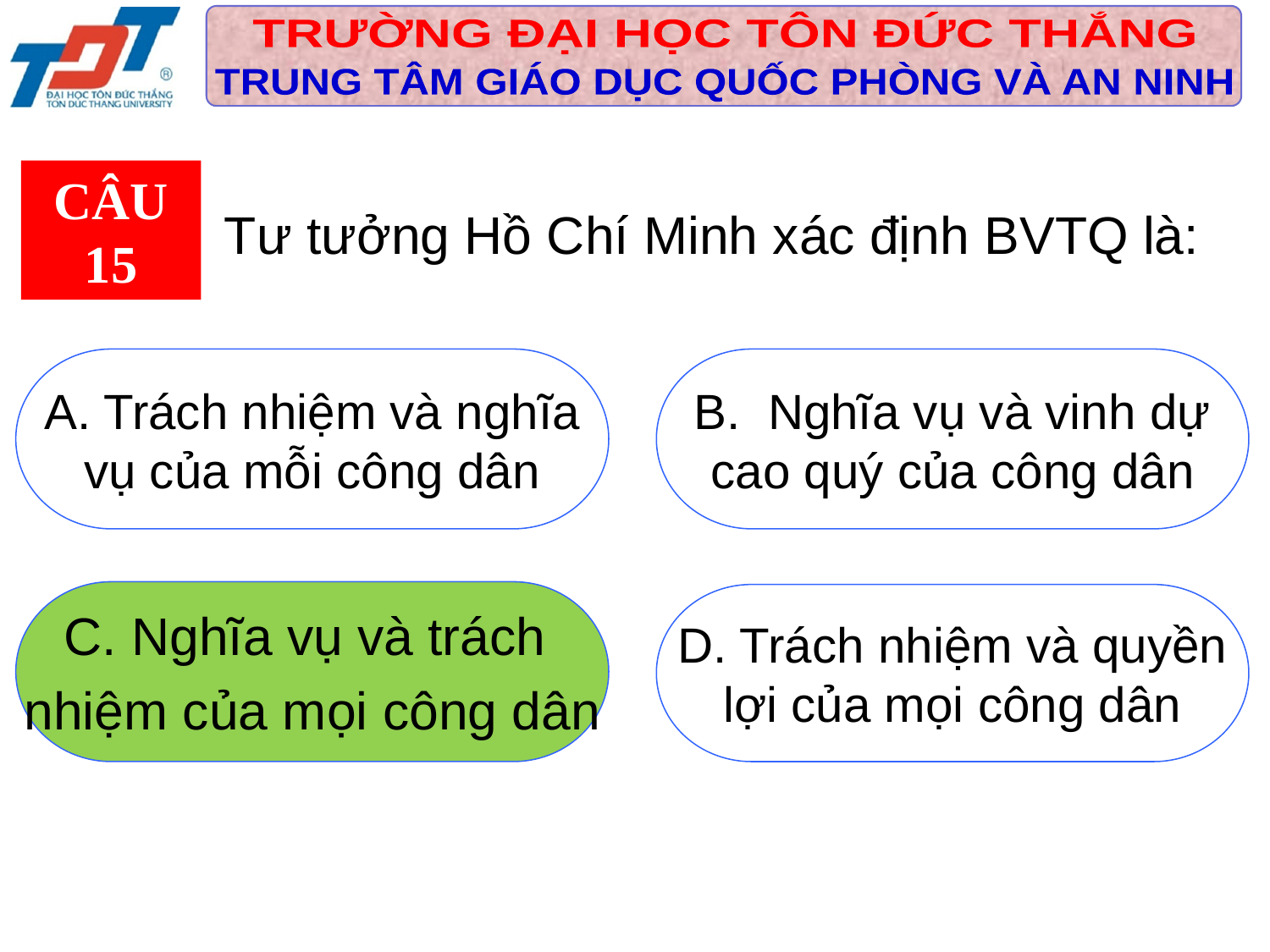

CÂU 15
Tư tưởng Hồ Chí Minh xác định BVTQ là:
 A. Trách nhiệm và nghĩa
vụ của mỗi công dân
 B.  Nghĩa vụ và vinh dự
cao quý của công dân
C. Nghĩa vụ và trách
nhiệm của mọi công dân
 D. Trách nhiệm và quyền
lợi của mọi công dân